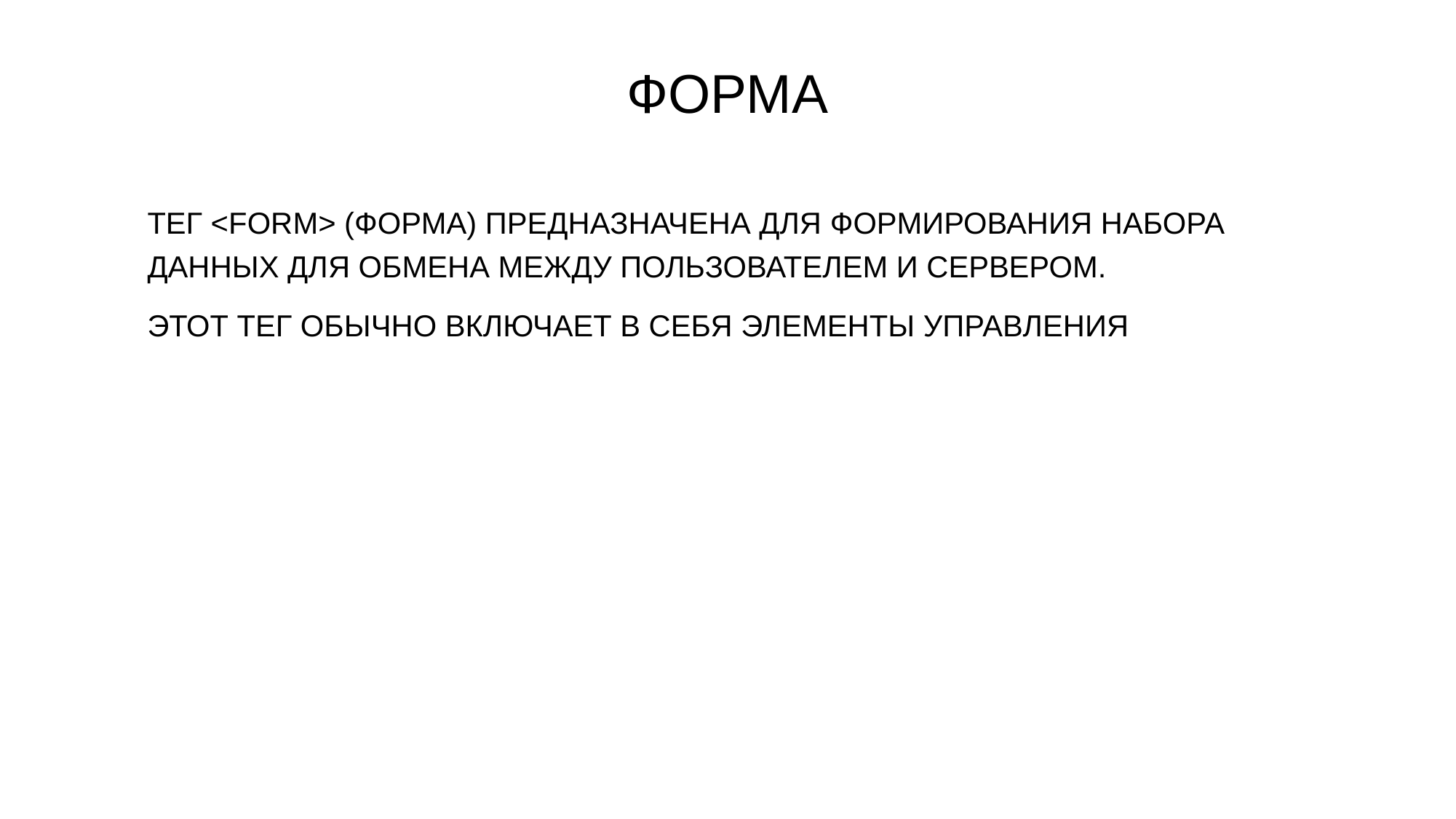

# ФОРМА
ТЕГ <FORM> (ФОРМА) ПРЕДНАЗНАЧЕНА ДЛЯ ФОРМИРОВАНИЯ НАБОРА ДАННЫХ ДЛЯ ОБМЕНА МЕЖДУ ПОЛЬЗОВАТЕЛЕМ И СЕРВЕРОМ.
ЭТОТ ТЕГ ОБЫЧНО ВКЛЮЧАЕТ В СЕБЯ ЭЛЕМЕНТЫ УПРАВЛЕНИЯ